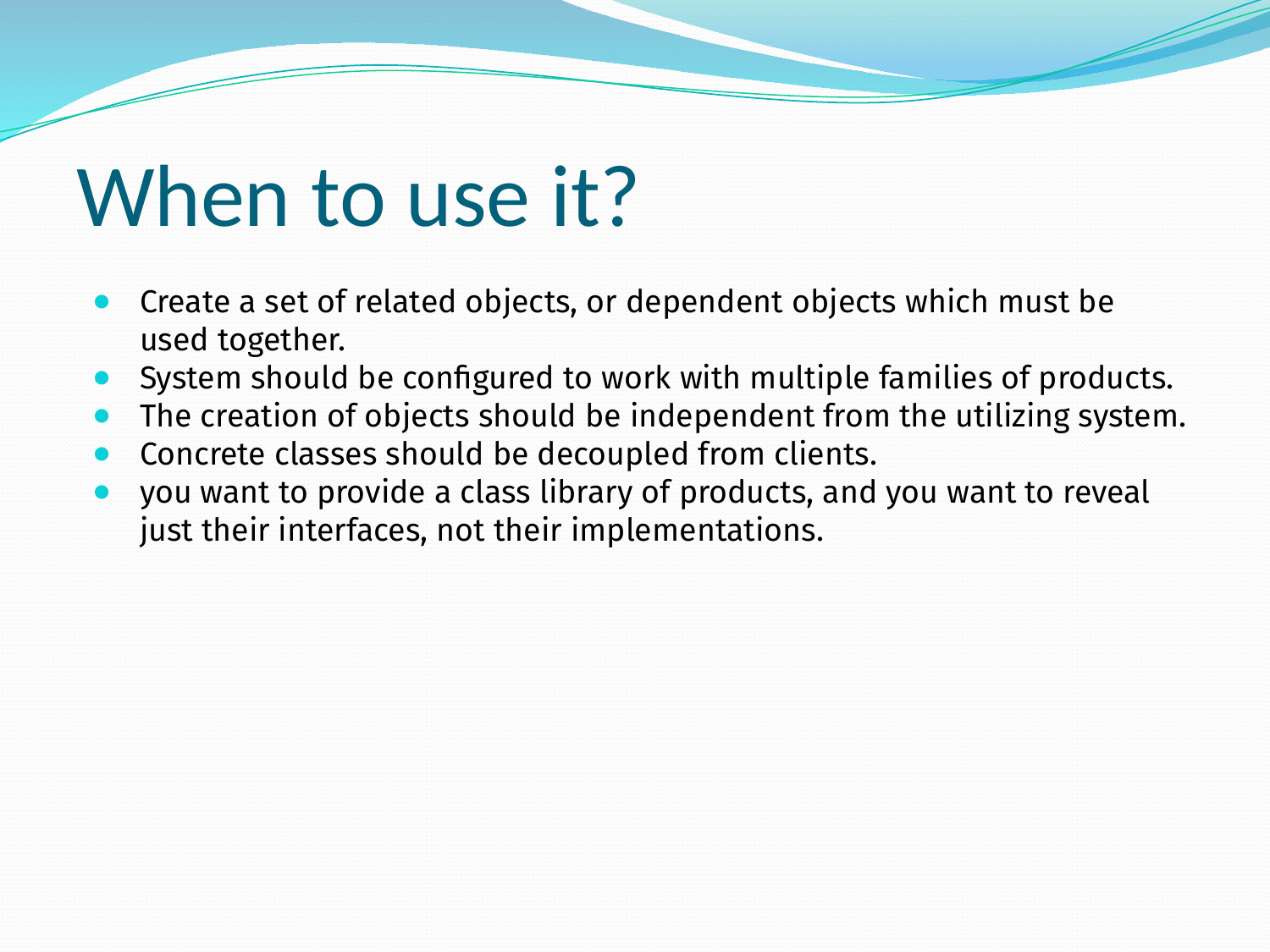

# When to use it?
Create a set of related objects, or dependent objects which must be used together.
System should be configured to work with multiple families of products.
The creation of objects should be independent from the utilizing system.
Concrete classes should be decoupled from clients.
you want to provide a class library of products, and you want to reveal just their interfaces, not their implementations.